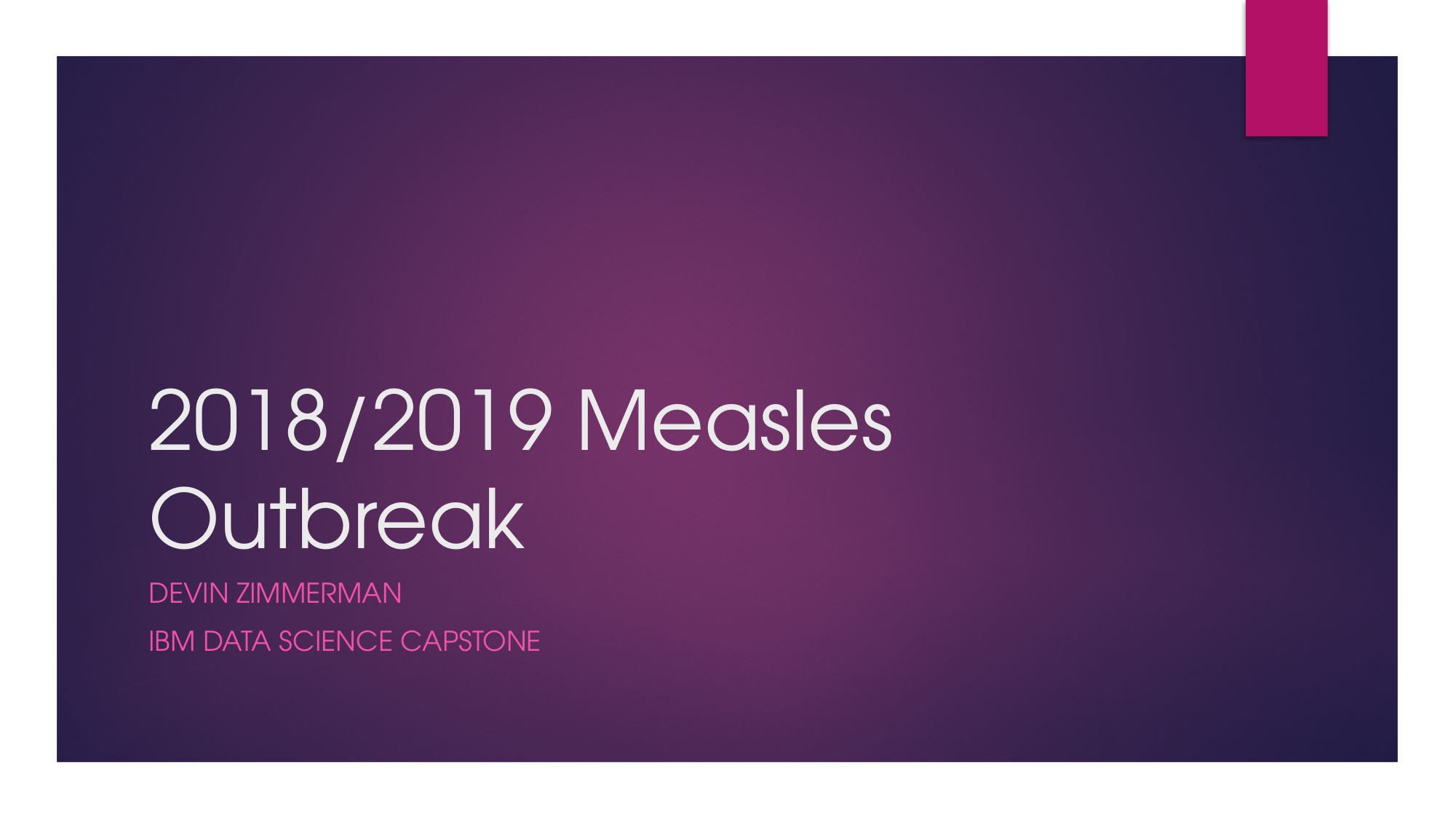

# 2018/2019 Measles Outbreak
Devin Zimmerman
IBM Data science capstone